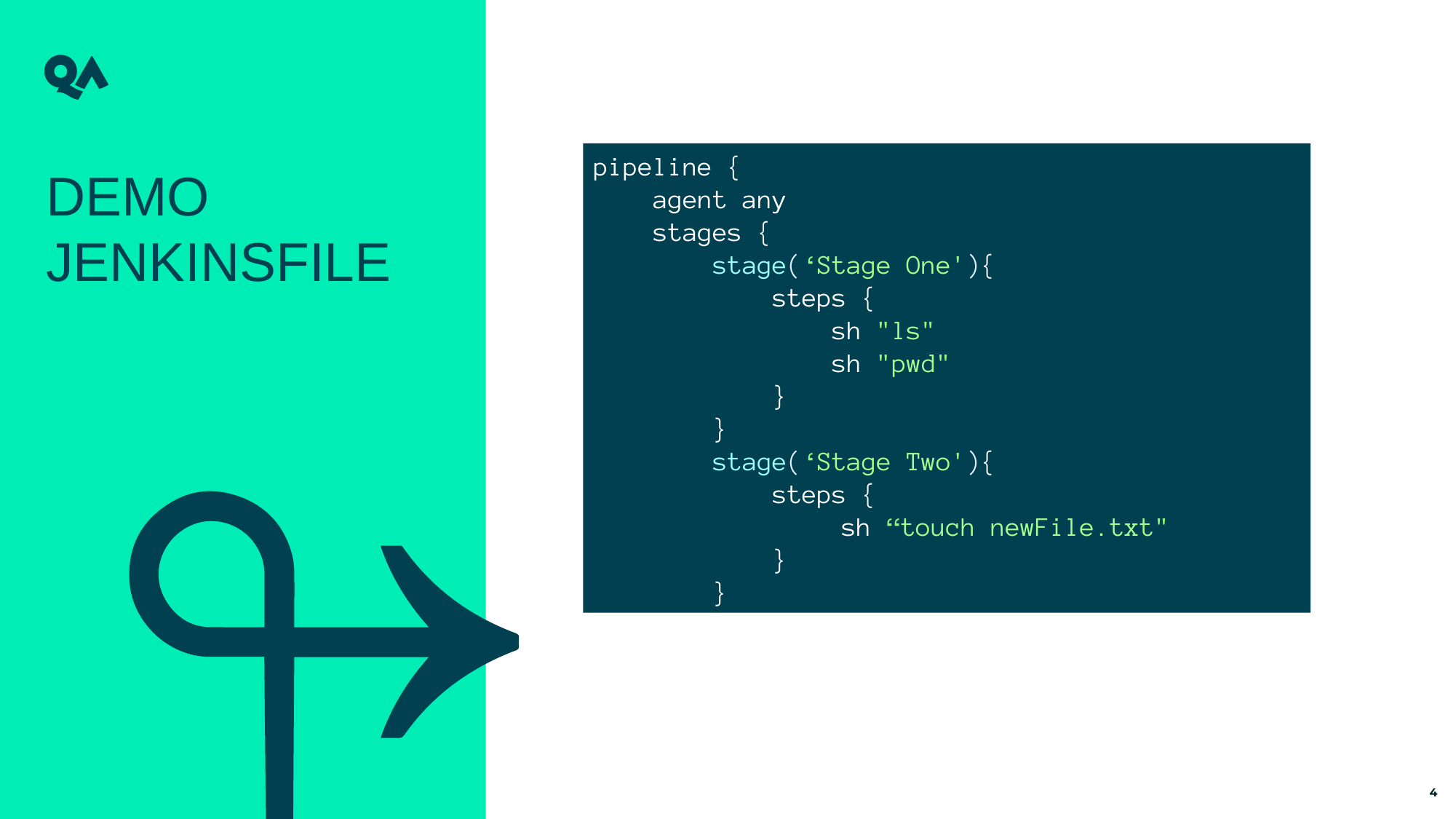

pipeline {
    agent any
    stages {
        stage(‘Stage One'){
            steps {
                sh "ls"
                sh "pwd"
            }
        }
        stage(‘Stage Two'){
            steps {
		  sh “touch newFile.txt"
            }
        }
Demo JenkinsFile
4